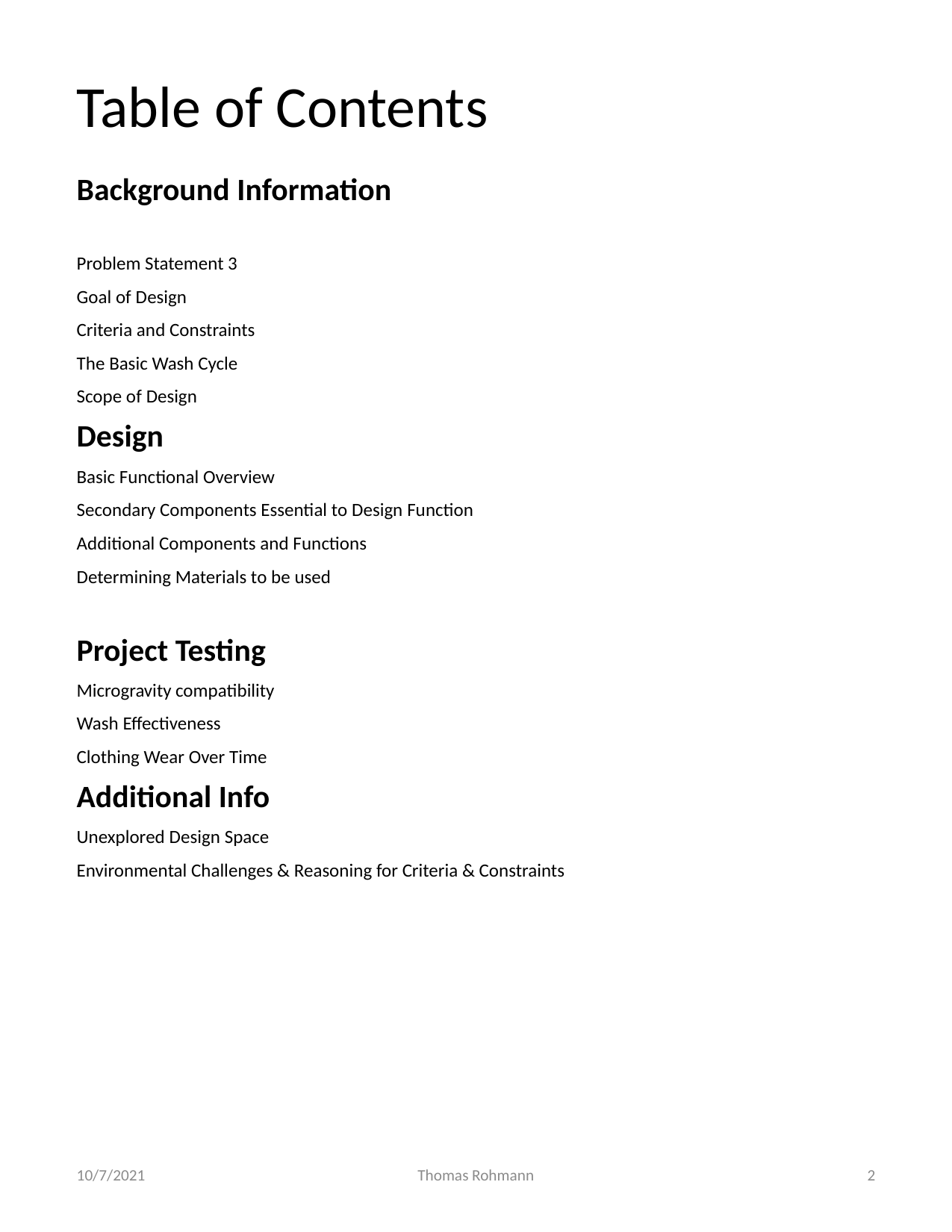

# Table of Contents
Background Information

Problem Statement 3
Goal of Design
Criteria and Constraints
The Basic Wash Cycle
Scope of Design
Design
Basic Functional Overview
Secondary Components Essential to Design Function
Additional Components and Functions
Determining Materials to be used

Project Testing
Microgravity compatibility
Wash Effectiveness
Clothing Wear Over Time
Additional Info
Unexplored Design Space
Environmental Challenges & Reasoning for Criteria & Constraints

10/7/2021
Thomas Rohmann
2